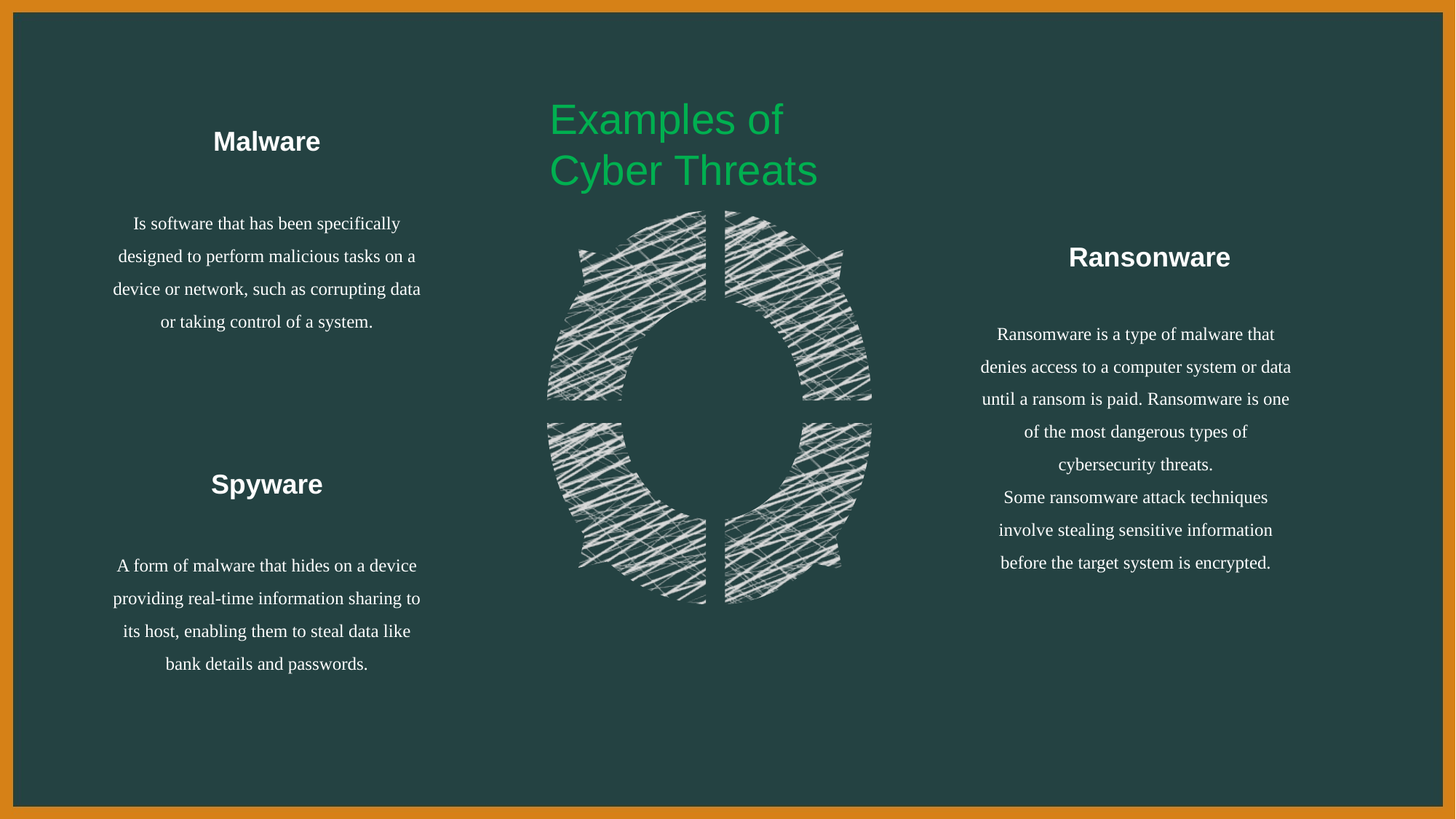

Examples of Cyber Threats
Malware
Is software that has been specifically designed to perform malicious tasks on a device or network, such as corrupting data or taking control of a system.

Ransonware
Ransomware is a type of malware that denies access to a computer system or data until a ransom is paid. Ransomware is one of the most dangerous types of cybersecurity threats.
Some ransomware attack techniques involve stealing sensitive information before the target system is encrypted.
Spyware
A form of malware that hides on a device providing real-time information sharing to its host, enabling them to steal data like bank details and passwords.